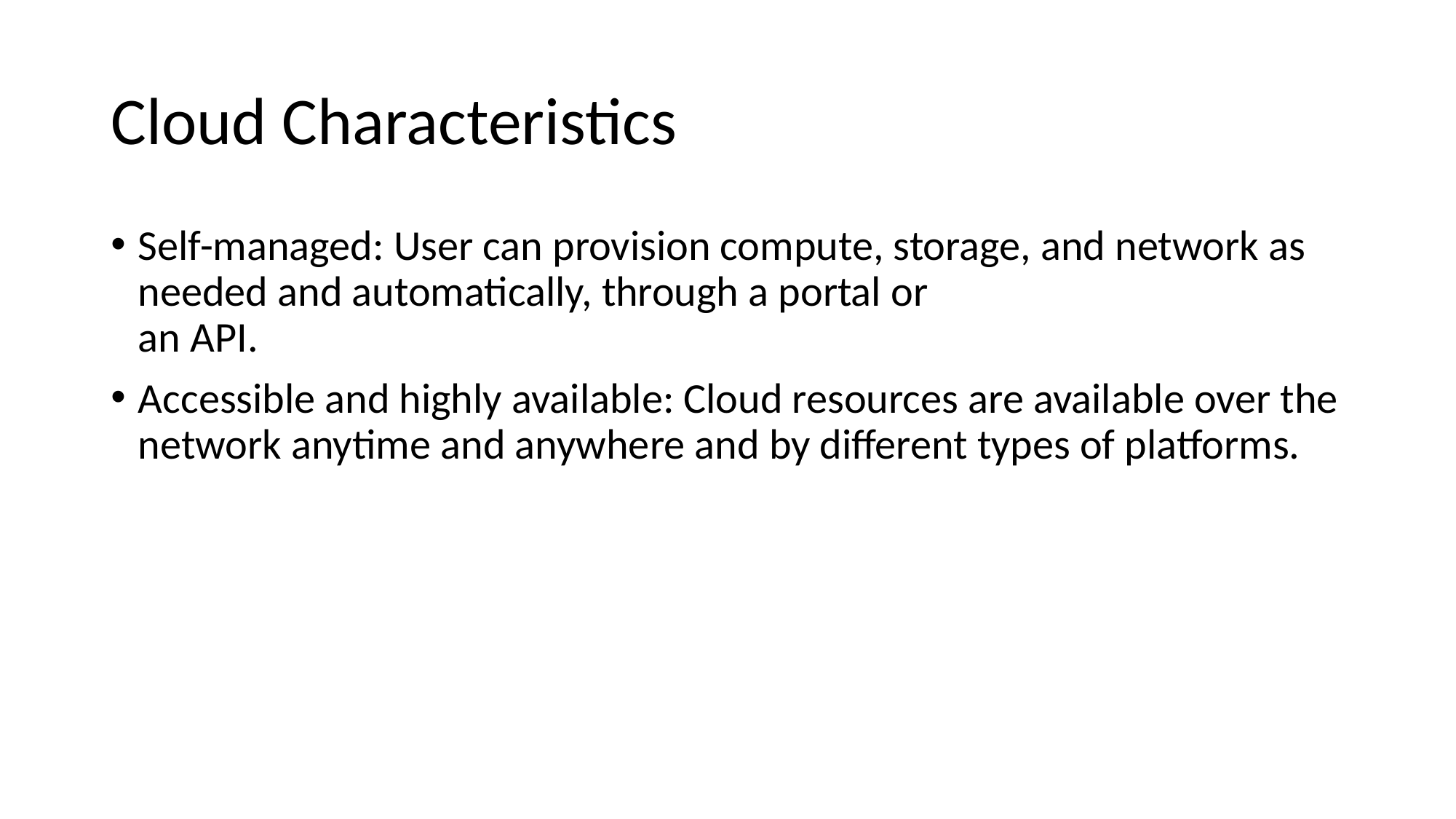

# Cloud Characteristics
Self-managed: User can provision compute, storage, and network as needed and automatically, through a portal or
an API.
Accessible and highly available: Cloud resources are available over the network anytime and anywhere and by different types of platforms.